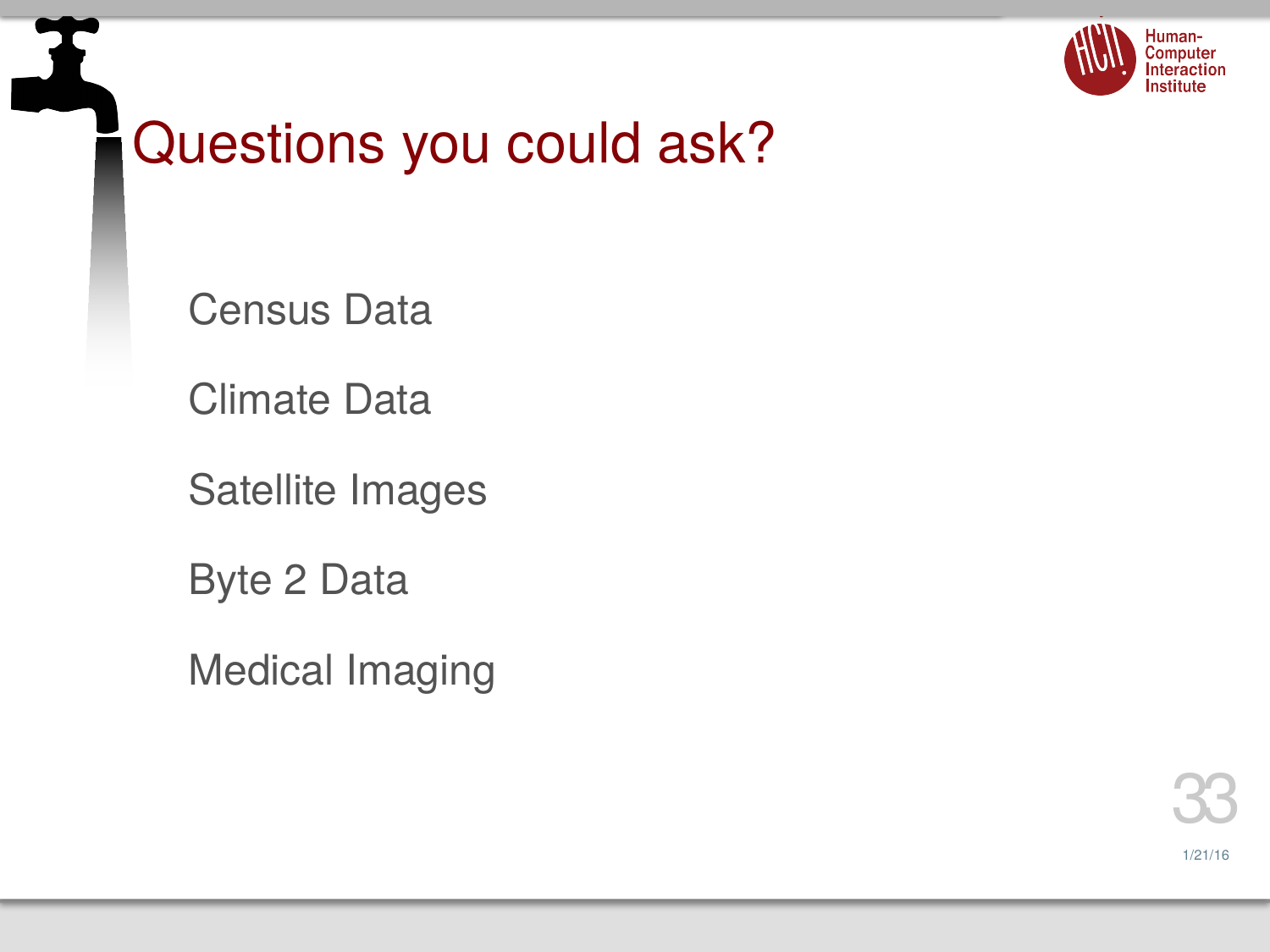

# Questions you could ask?
Census Data
Climate Data
Satellite Images
Byte 2 Data
Medical Imaging

33
1/21/16